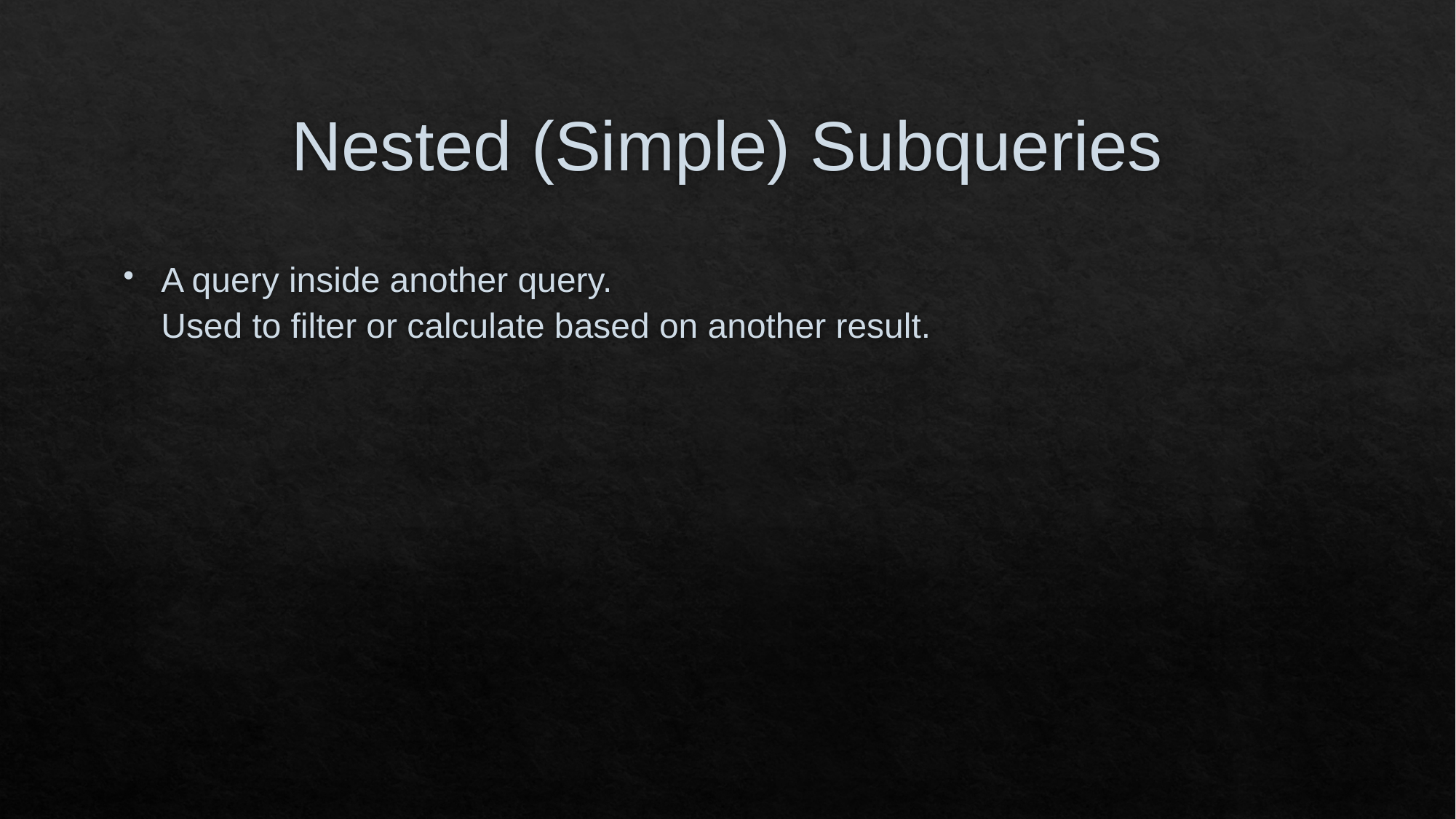

# Nested (Simple) Subqueries
A query inside another query.
Used to filter or calculate based on another result.